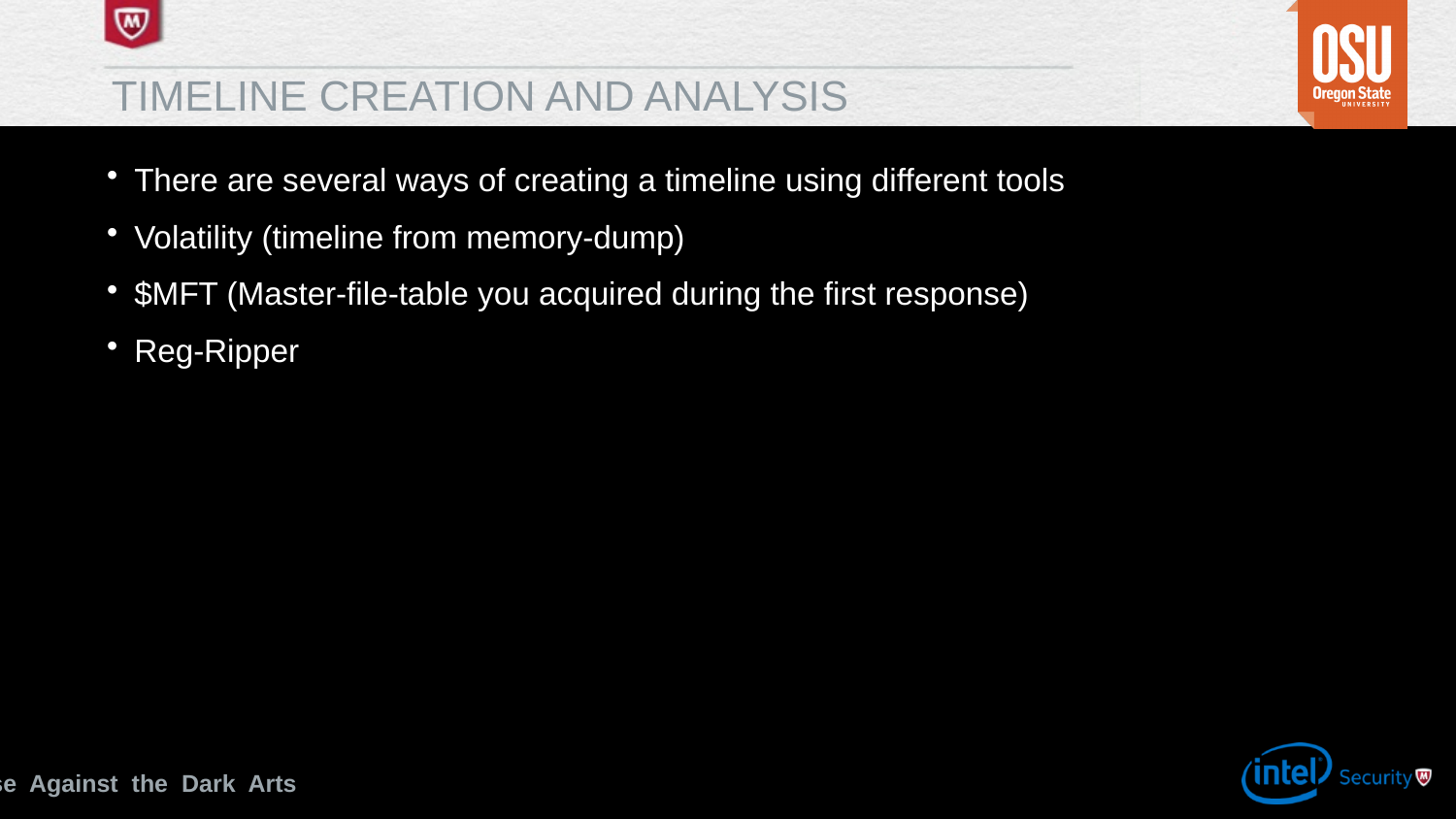

# TIMELINE CREATION AND ANALYSIS
There are several ways of creating a timeline using different tools
Volatility (timeline from memory-dump)
$MFT (Master-file-table you acquired during the first response)
Reg-Ripper